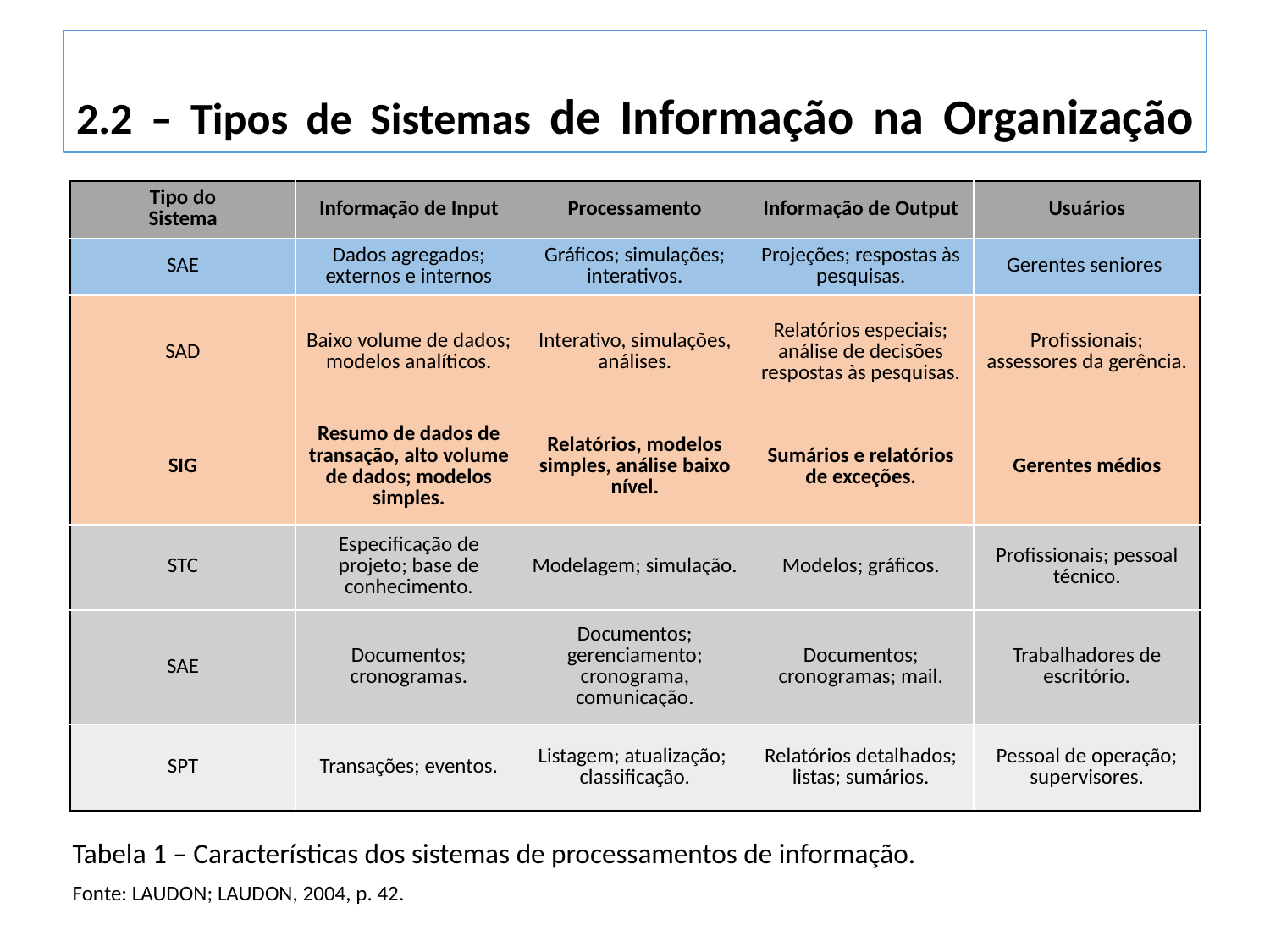

2.2 – Tipos de Sistemas de Informação na Organização
| Tipo do Sistema | Informação de Input | Processamento | Informação de Output | Usuários |
| --- | --- | --- | --- | --- |
| SAE | Dados agregados; externos e internos | Gráficos; simulações; interativos. | Projeções; respostas às pesquisas. | Gerentes seniores |
| SAD | Baixo volume de dados; modelos analíticos. | Interativo, simulações, análises. | Relatórios especiais; análise de decisões respostas às pesquisas. | Profissionais; assessores da gerência. |
| SIG | Resumo de dados de transação, alto volume de dados; modelos simples. | Relatórios, modelos simples, análise baixo nível. | Sumários e relatórios de exceções. | Gerentes médios |
| STC | Especificação de projeto; base de conhecimento. | Modelagem; simulação. | Modelos; gráficos. | Profissionais; pessoal técnico. |
| SAE | Documentos; cronogramas. | Documentos; gerenciamento; cronograma, comunicação. | Documentos; cronogramas; mail. | Trabalhadores de escritório. |
| SPT | Transações; eventos. | Listagem; atualização; classificação. | Relatórios detalhados; listas; sumários. | Pessoal de operação; supervisores. |
Tabela 1 – Características dos sistemas de processamentos de informação.
Fonte: LAUDON; LAUDON, 2004, p. 42.